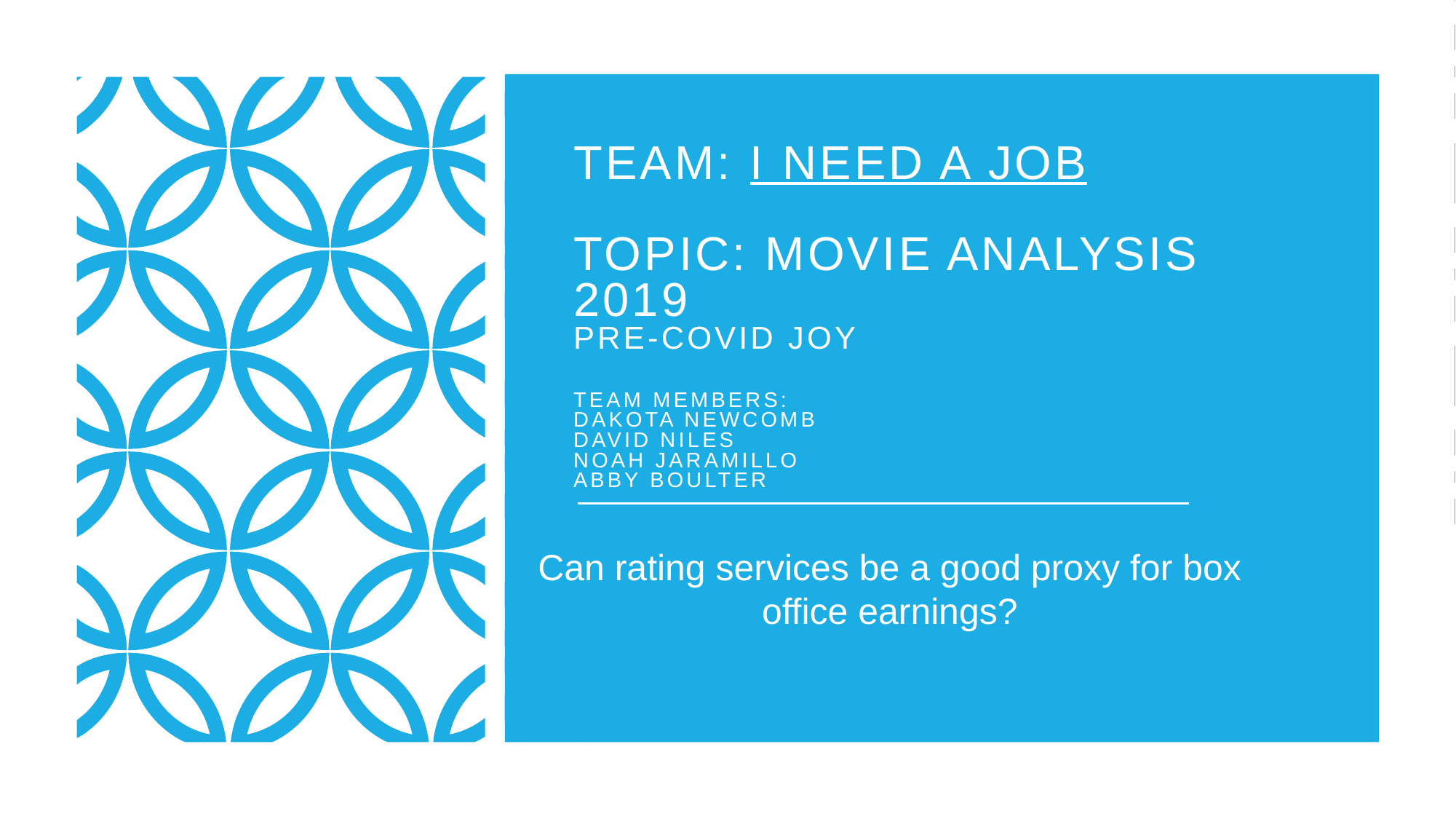

# Team: I need a job Topic: movie analysis 2019 Pre-covid joy Team Members: Dakota Newcomb David Niles Noah Jaramillo Abby Boulter

Can rating services be a good proxy for box office earnings?